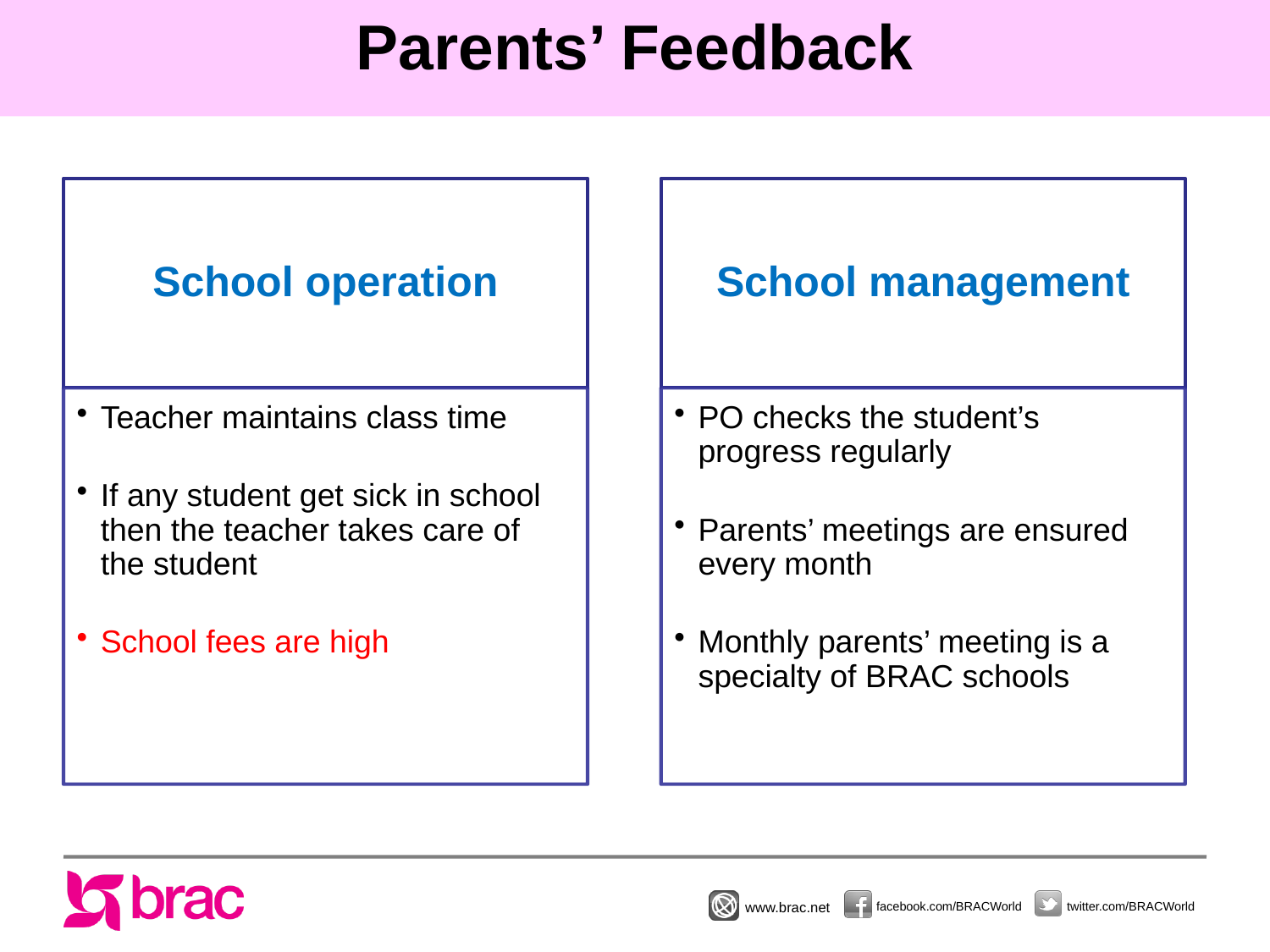

# Parents’ Feedback
School operation
Teacher maintains class time

If any student get sick in school then the teacher takes care of the student

School fees are high
School management
PO checks the student’s progress regularly

Parents’ meetings are ensured every month

Monthly parents’ meeting is a specialty of BRAC schools